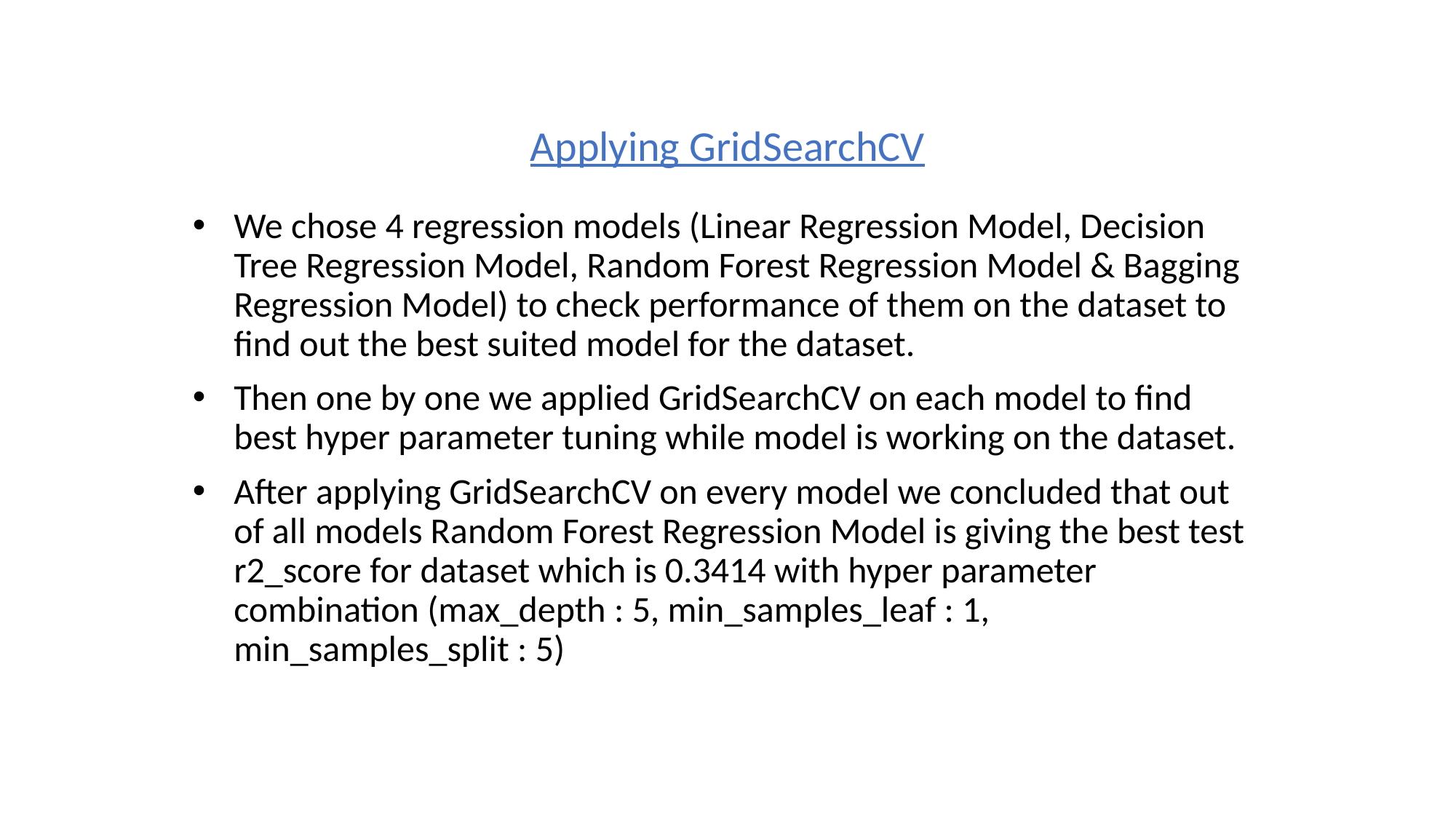

# Applying GridSearchCV
We chose 4 regression models (Linear Regression Model, Decision Tree Regression Model, Random Forest Regression Model & Bagging Regression Model) to check performance of them on the dataset to find out the best suited model for the dataset.
Then one by one we applied GridSearchCV on each model to find best hyper parameter tuning while model is working on the dataset.
After applying GridSearchCV on every model we concluded that out of all models Random Forest Regression Model is giving the best test r2_score for dataset which is 0.3414 with hyper parameter combination (max_depth : 5, min_samples_leaf : 1, min_samples_split : 5)